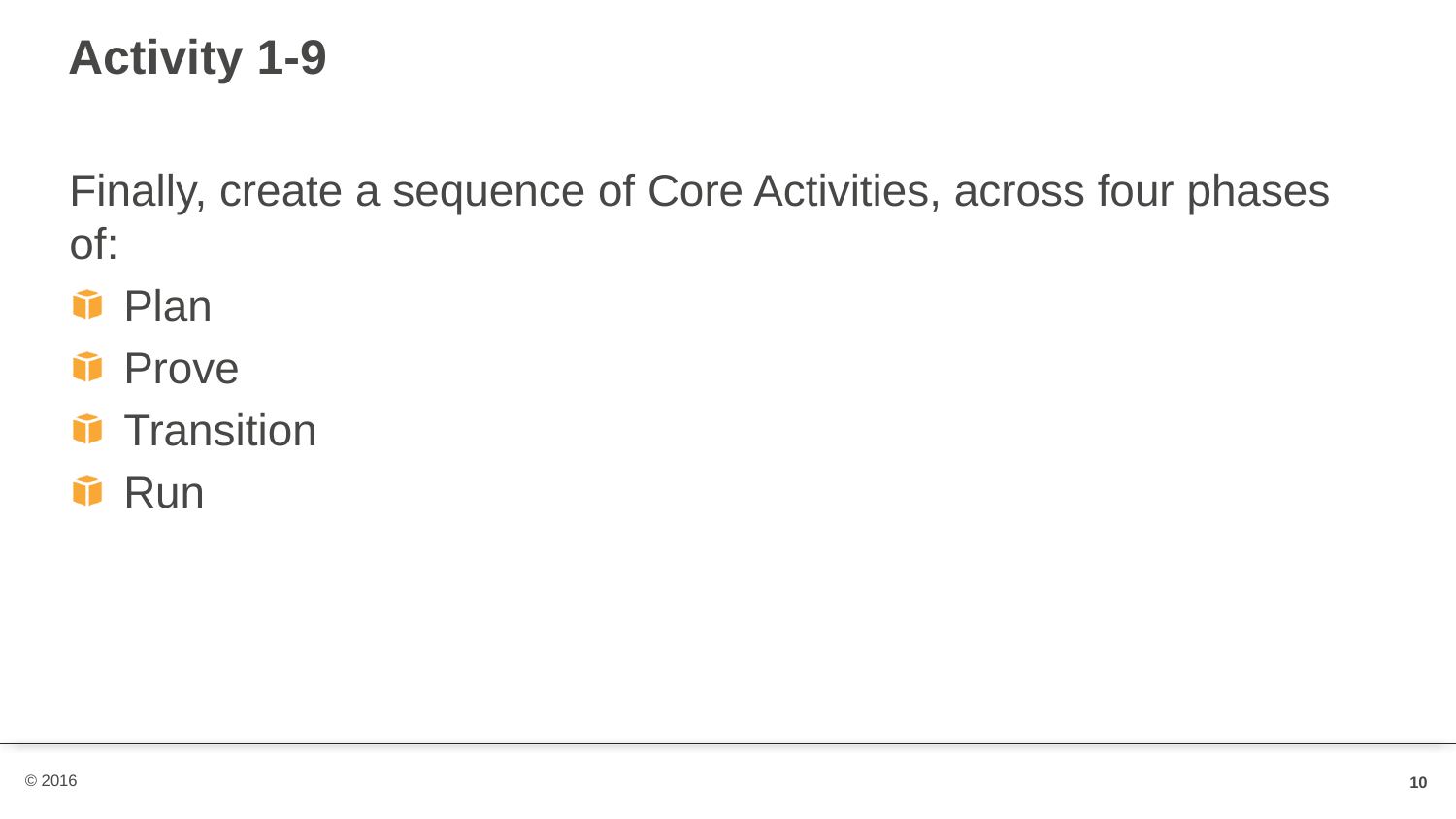

# Activity 1-9
Finally, create a sequence of Core Activities, across four phases of:
Plan
Prove
Transition
Run